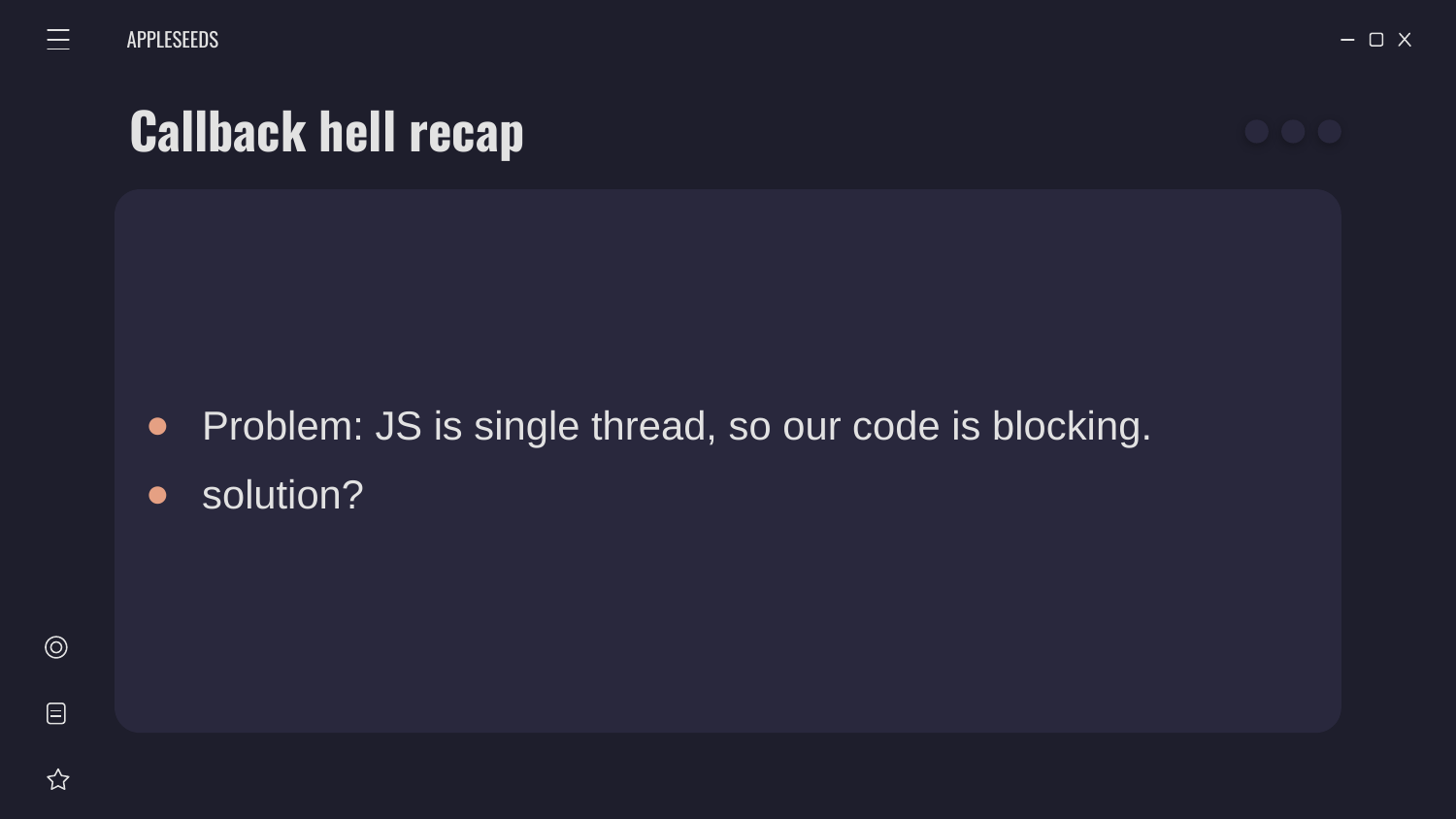

APPLESEEDS

# Callback hell recap

Problem: JS is single thread, so our code is blocking.
solution?